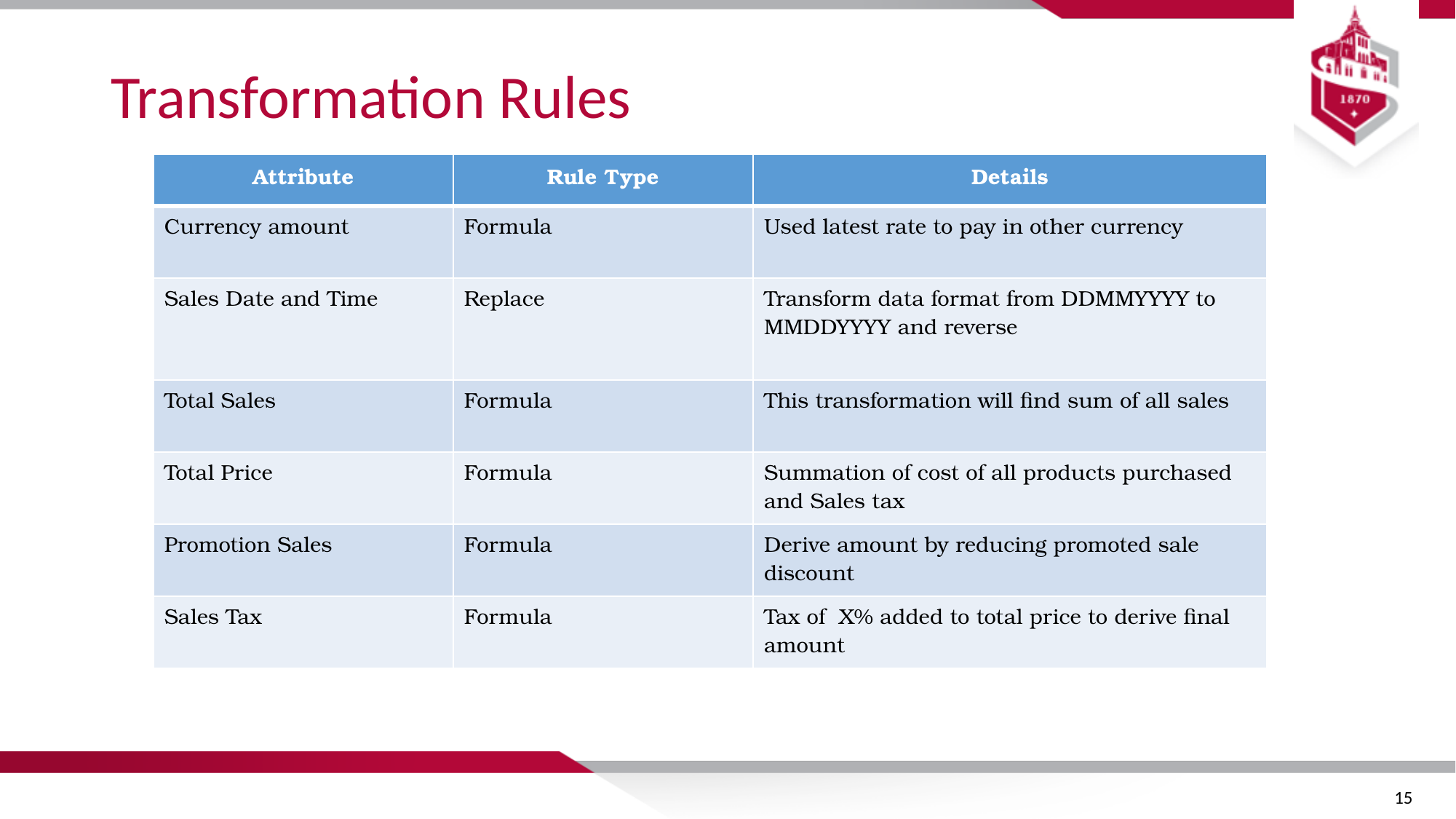

# Transformation Rules
| Attribute | Rule Type | Details |
| --- | --- | --- |
| Currency amount | Formula | Used latest rate to pay in other currency |
| Sales Date and Time | Replace | Transform data format from DDMMYYYY to MMDDYYYY and reverse |
| Total Sales | Formula | This transformation will find sum of all sales |
| Total Price | Formula | Summation of cost of all products purchased and Sales tax |
| Promotion Sales | Formula | Derive amount by reducing promoted sale discount |
| Sales Tax | Formula | Tax of X% added to total price to derive final amount |